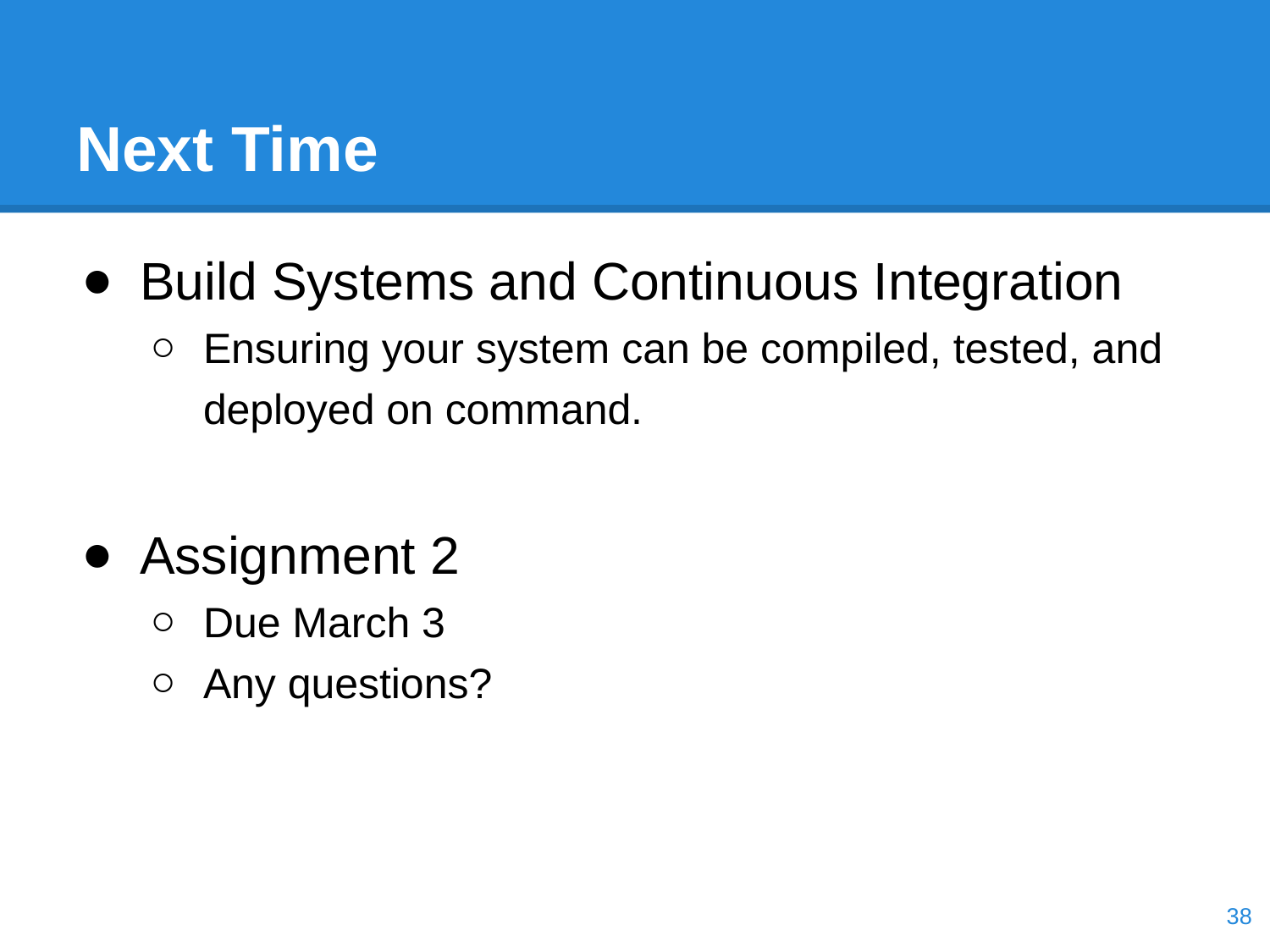

# Next Time
Build Systems and Continuous Integration
Ensuring your system can be compiled, tested, and deployed on command.

Assignment 2
Due March 3
Any questions?
38